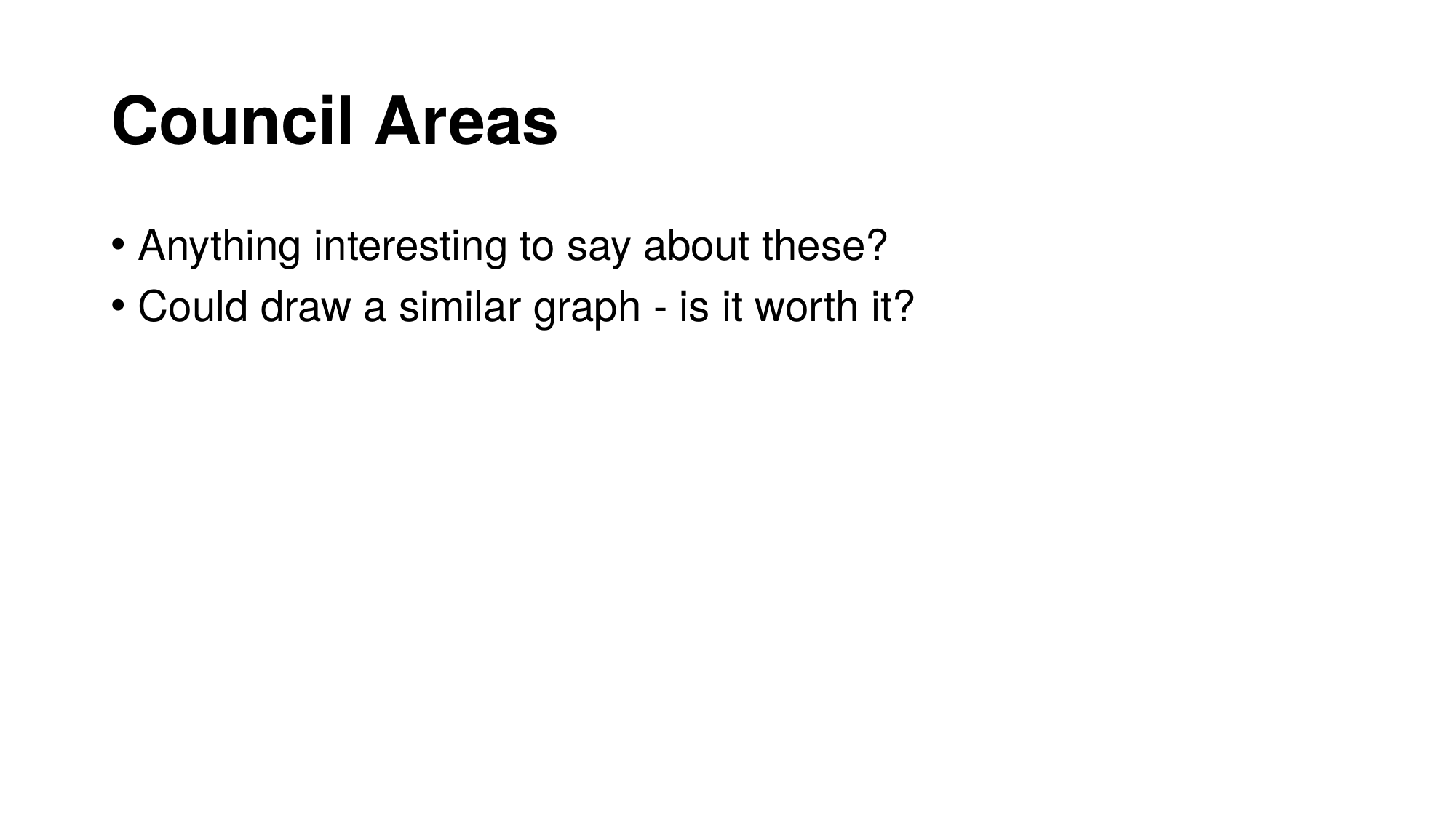

# Council Areas
Anything interesting to say about these?
Could draw a similar graph - is it worth it?